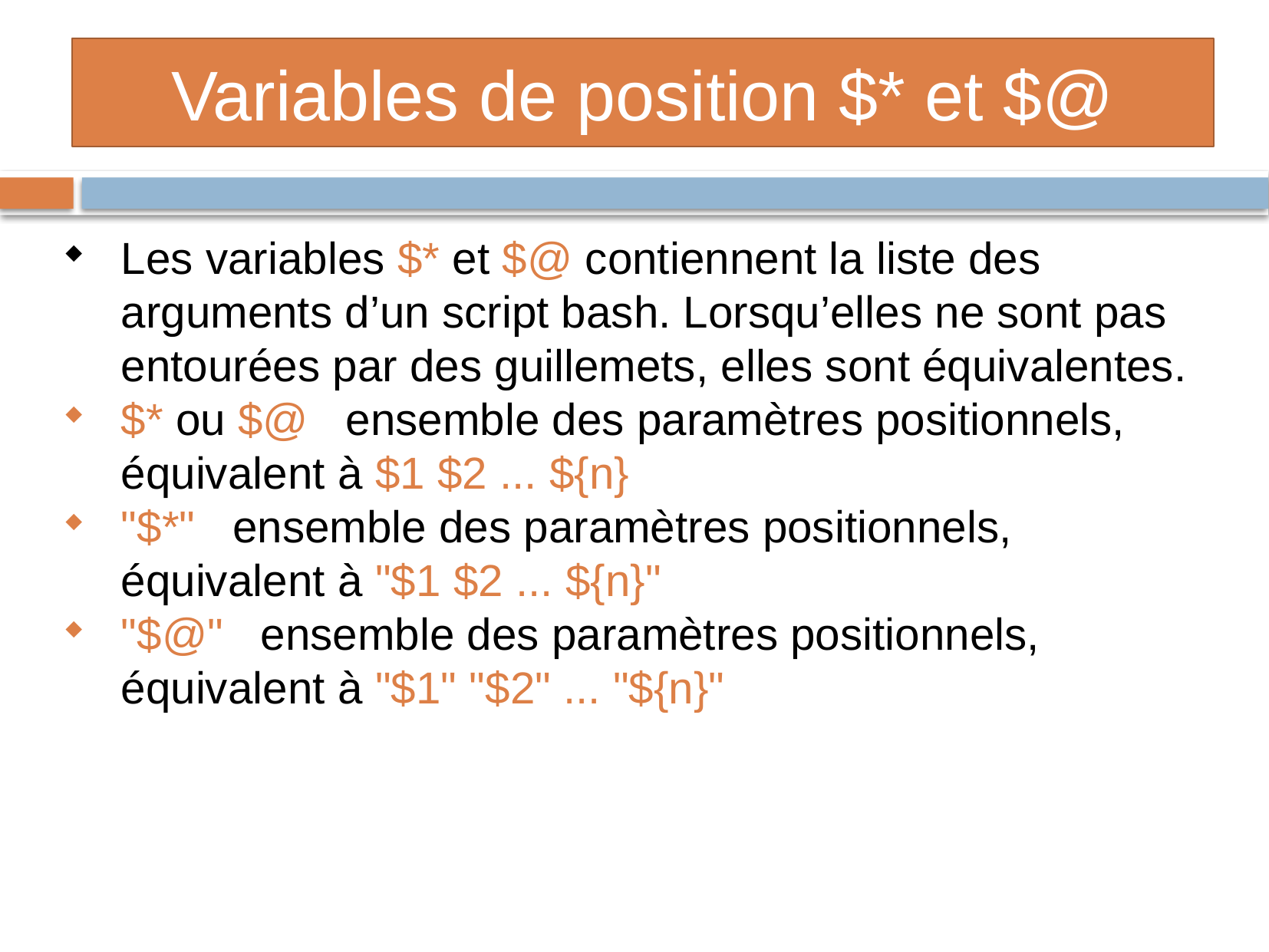

Variables de position $* et $@
Les variables $* et $@ contiennent la liste des arguments d’un script bash. Lorsqu’elles ne sont pas entourées par des guillemets, elles sont équivalentes.
$* ou $@   ensemble des paramètres positionnels, équivalent à $1 $2 ... ${n}
"$*"   ensemble des paramètres positionnels, équivalent à "$1 $2 ... ${n}"
"$@"   ensemble des paramètres positionnels, équivalent à "$1" "$2" ... "${n}"